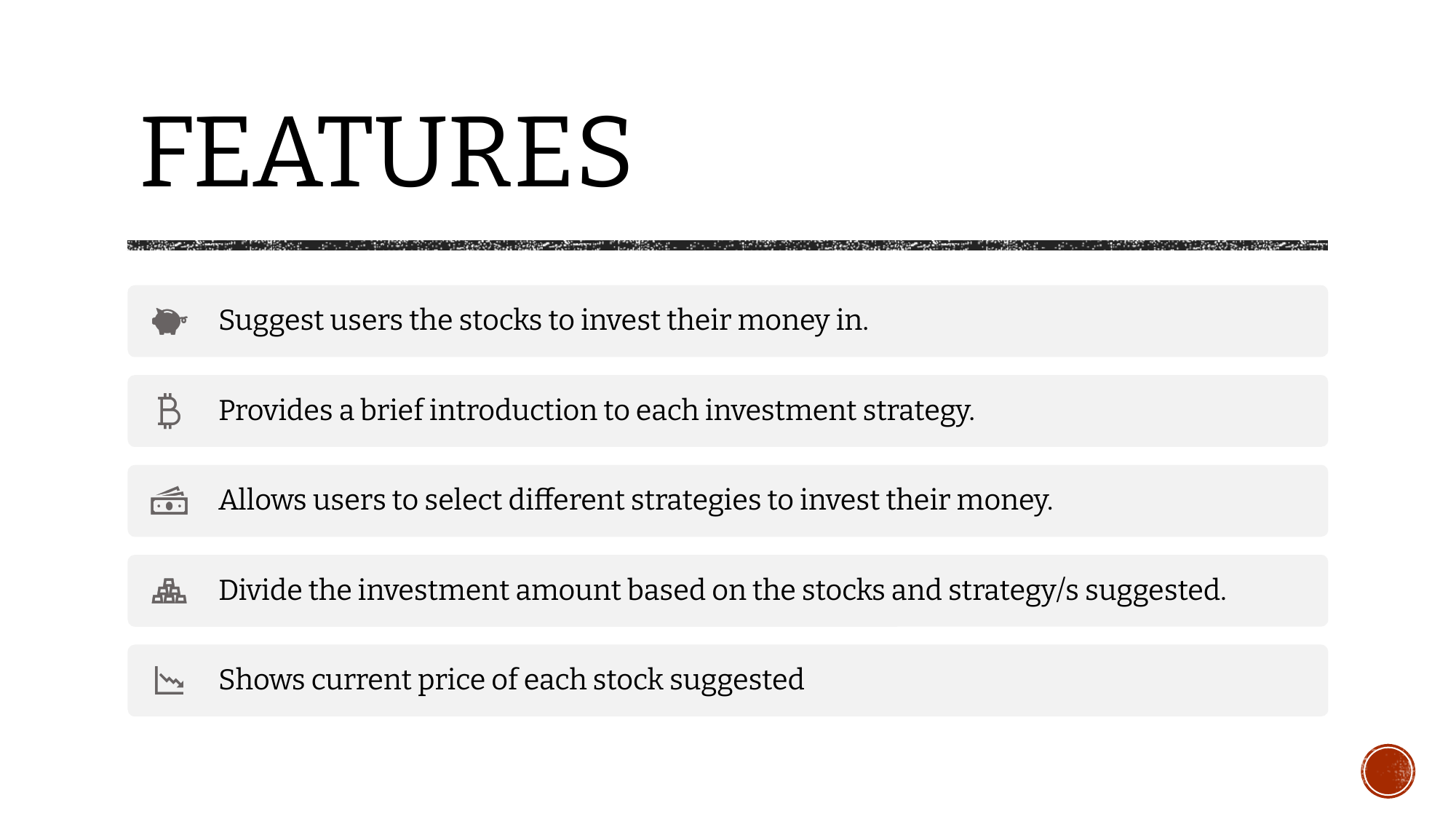

# Features

Suggest users the stocks to invest their money in.
Provides a brief introduction to each investment strategy.
Allows users to select different strategies to invest their money.
Divide the investment amount based on the stocks and strategy/s suggested.
Shows current price of each stock suggested